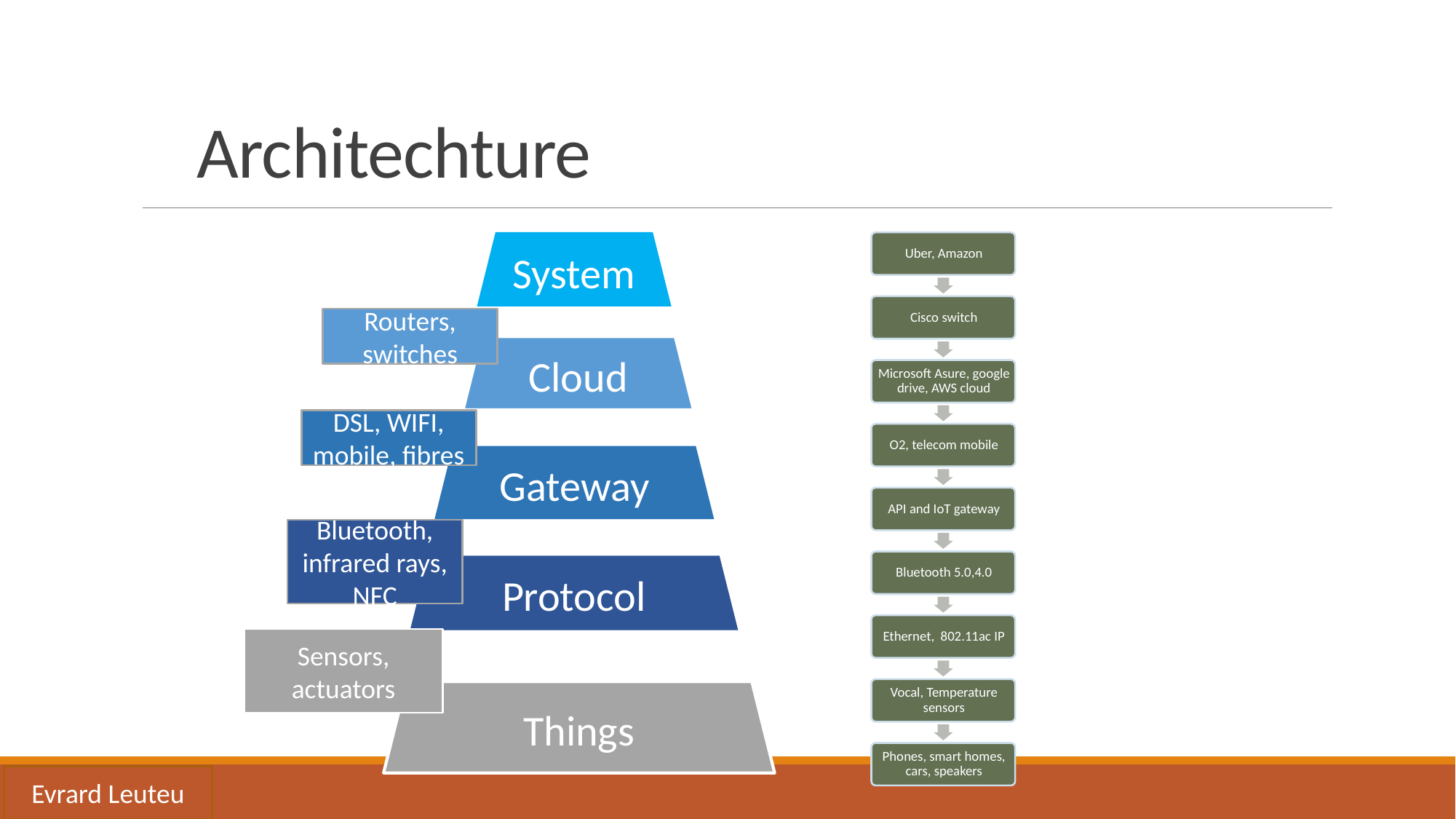

# Architechture
System
Uber, Amazon

Cisco switch

Microsoft Asure, google drive, AWS cloud

O2, telecom mobile

API and IoT gateway

Bluetooth 5.0,4.0

Ethernet,  802.11ac IP

Vocal, Temperature sensors

Phones, smart homes, cars, speakers
Routers, switches
Cloud
DSL, WIFI, mobile, fibres
Gateway
Bluetooth, infrared rays, NFC
Protocol
Sensors, actuators
Things
Evrard Leuteu